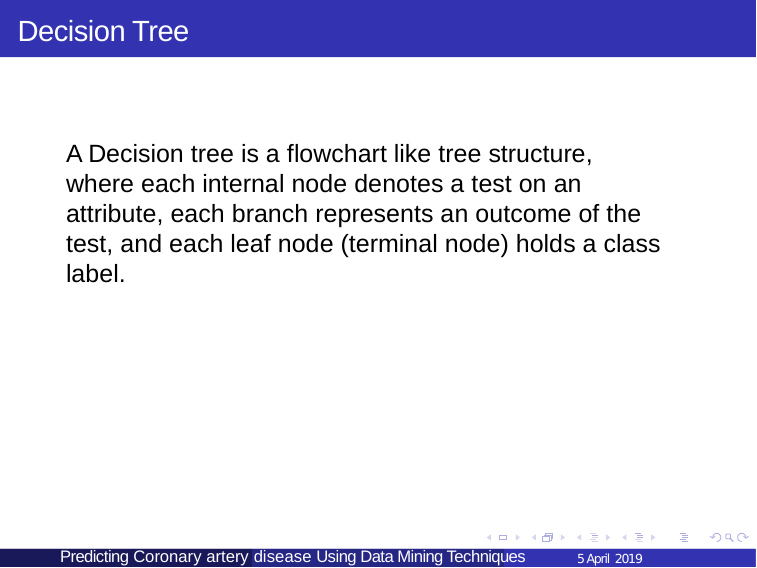

Decision Tree
A Decision tree is a flowchart like tree structure,
where each internal node denotes a test on an
attribute, each branch represents an outcome of the
test, and each leaf node (terminal node) holds a class
label.

 Predicting Coronary artery disease Using Data Mining Techniques
5 April  2019

10 / 23
 Predicting Coronary artery disease Using Data Mining Techniques
5 April  2019